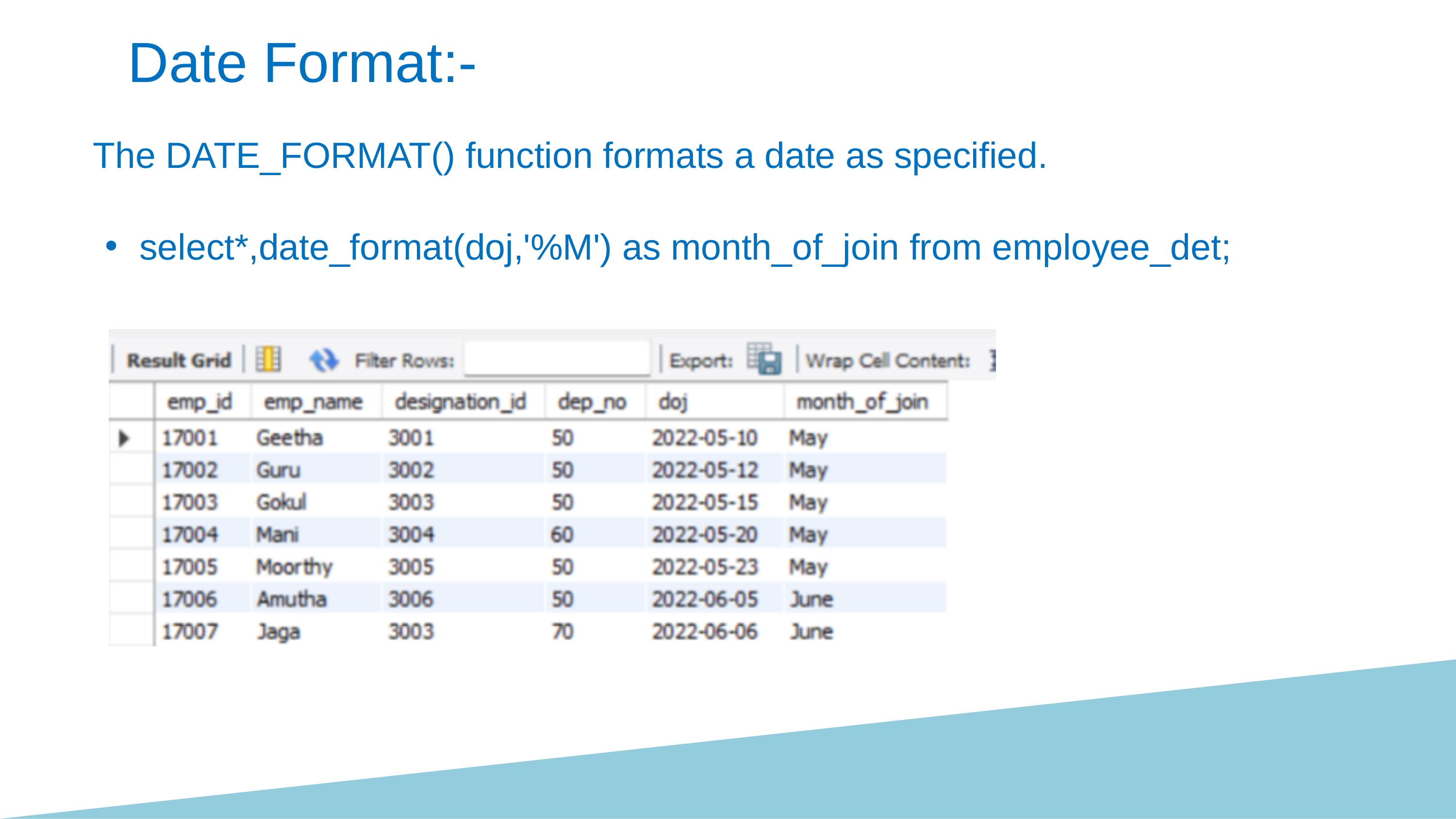

Date Format:-
The DATE_FORMAT() function formats a date as specified.

select*,date_format(doj,'%M') as month_of_join from employee_det;